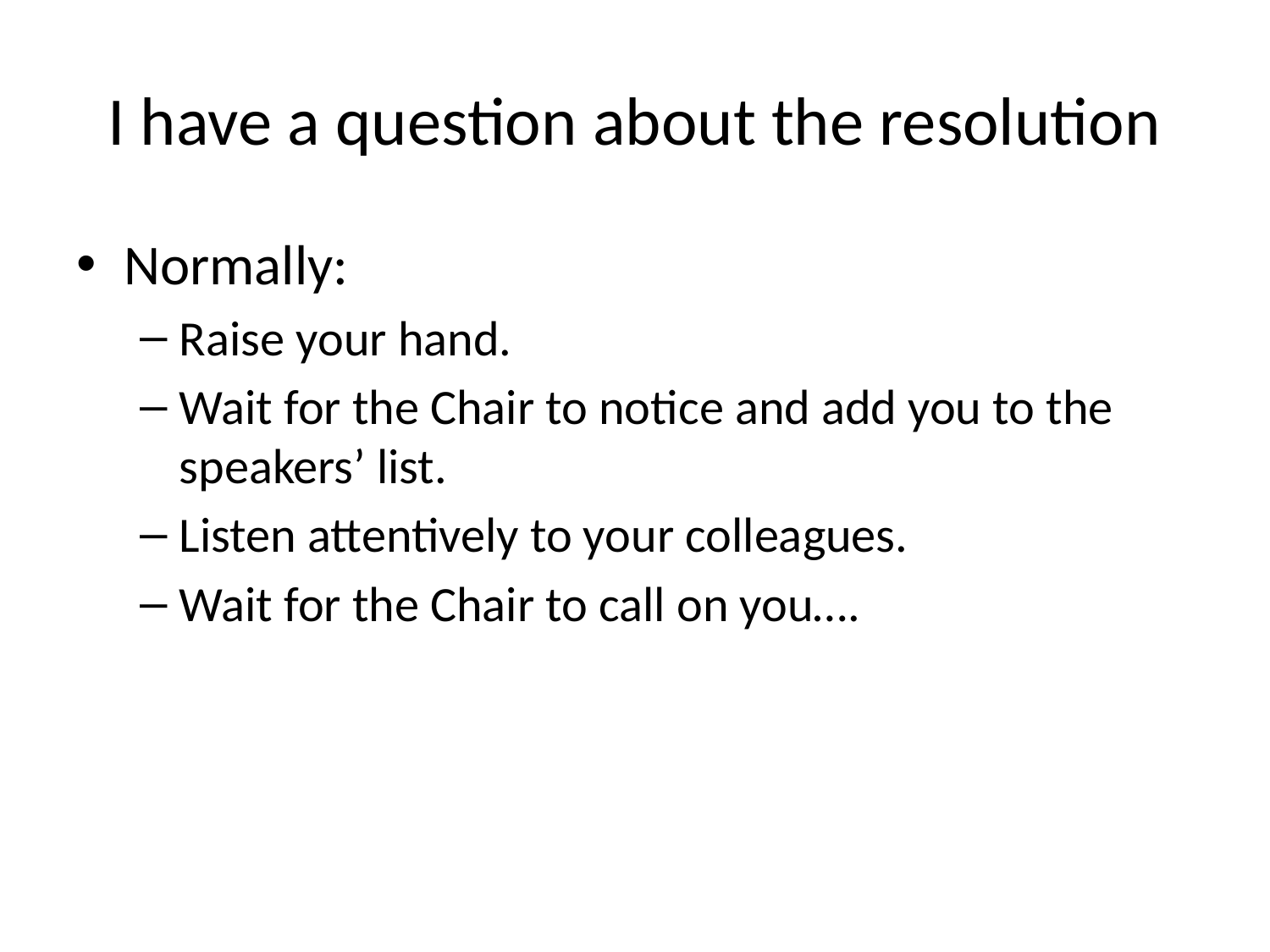

# I have a question about the resolution
Normally:
Raise your hand.
Wait for the Chair to notice and add you to the speakers’ list.
Listen attentively to your colleagues.
Wait for the Chair to call on you….